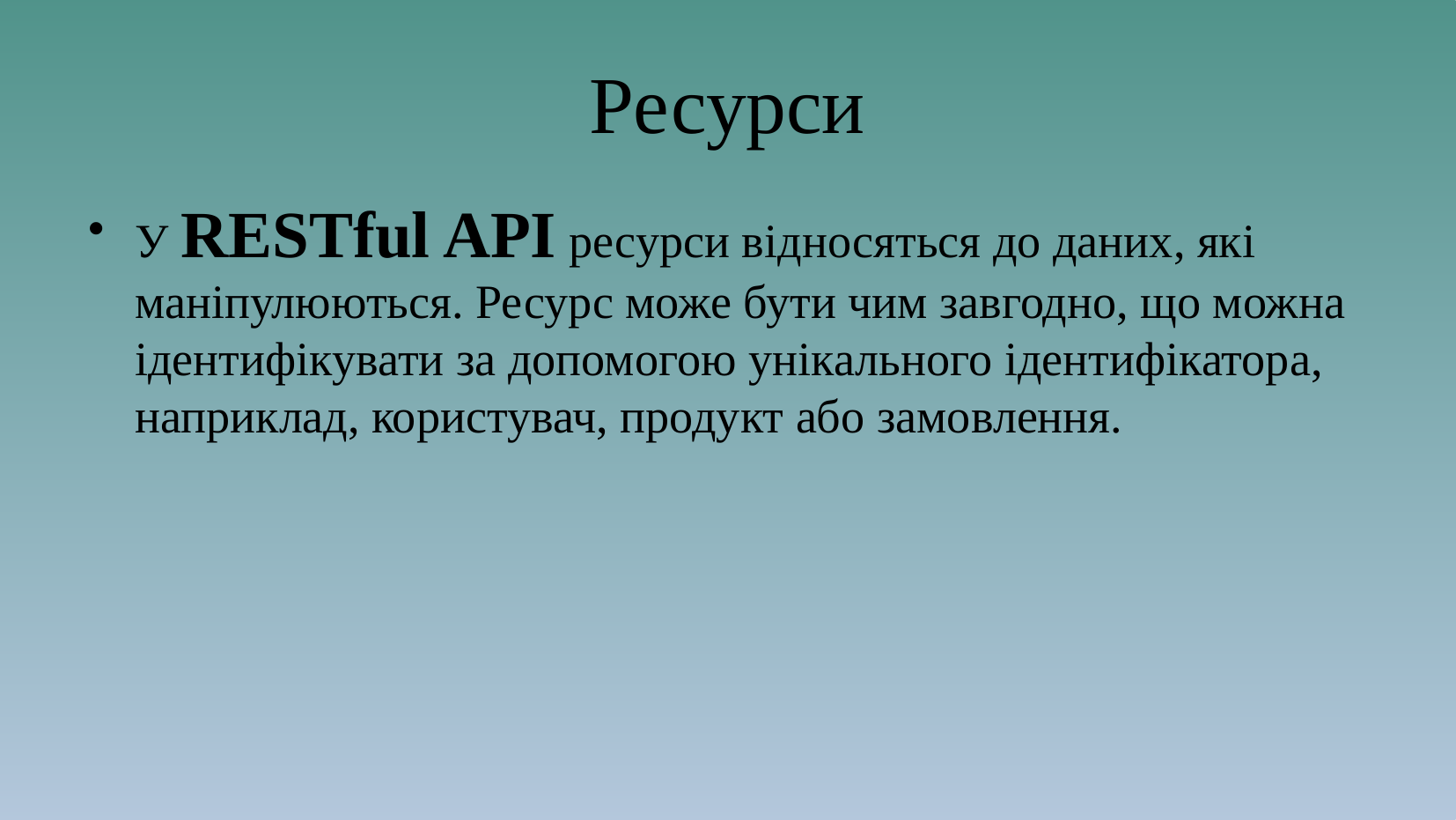

# Ресурси
У RESTful API ресурси відносяться до даних, які маніпулюються. Ресурс може бути чим завгодно, що можна ідентифікувати за допомогою унікального ідентифікатора, наприклад, користувач, продукт або замовлення.